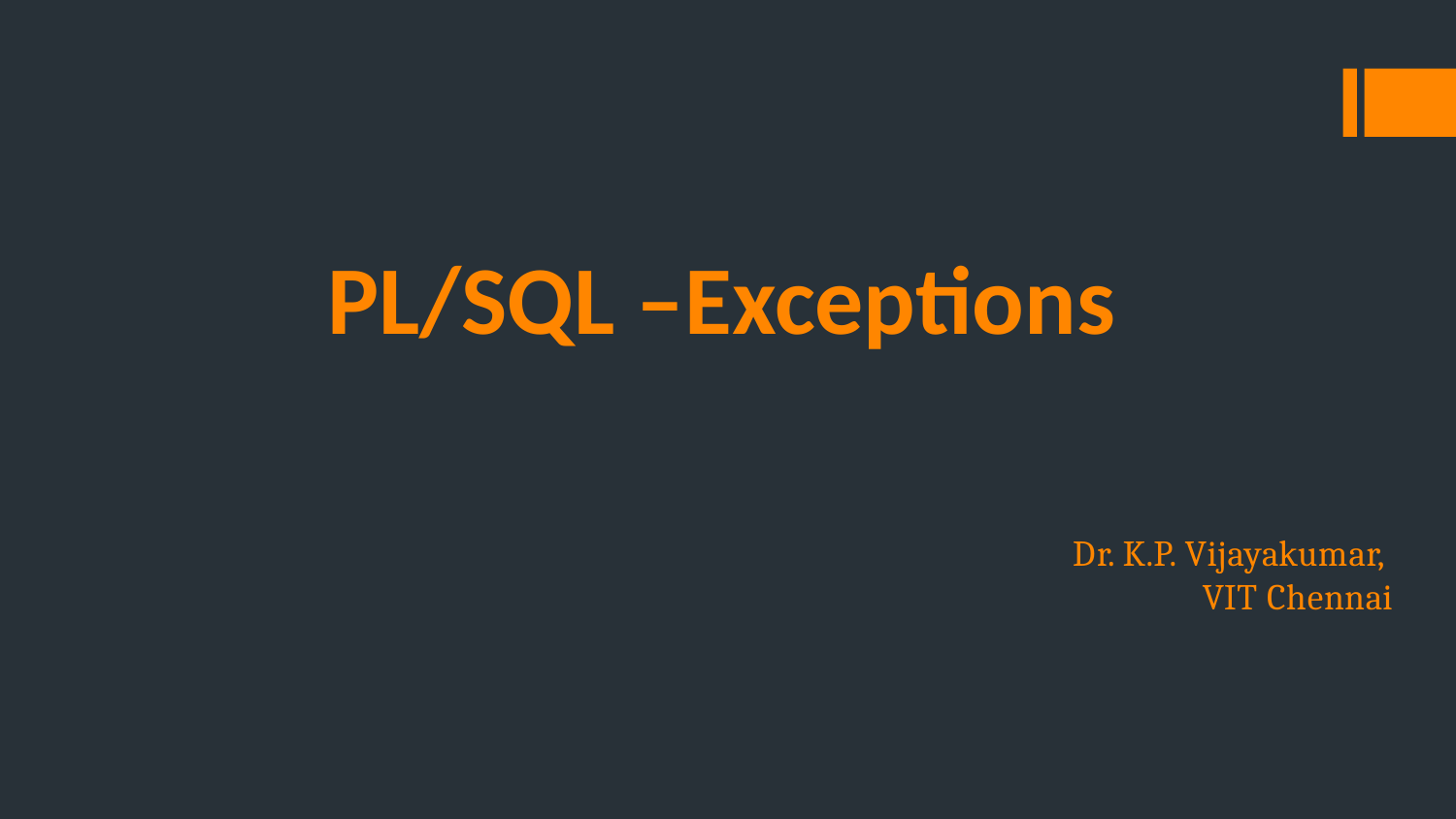

PL/SQL –Exceptions
# Dr. K.P. Vijayakumar, VIT Chennai